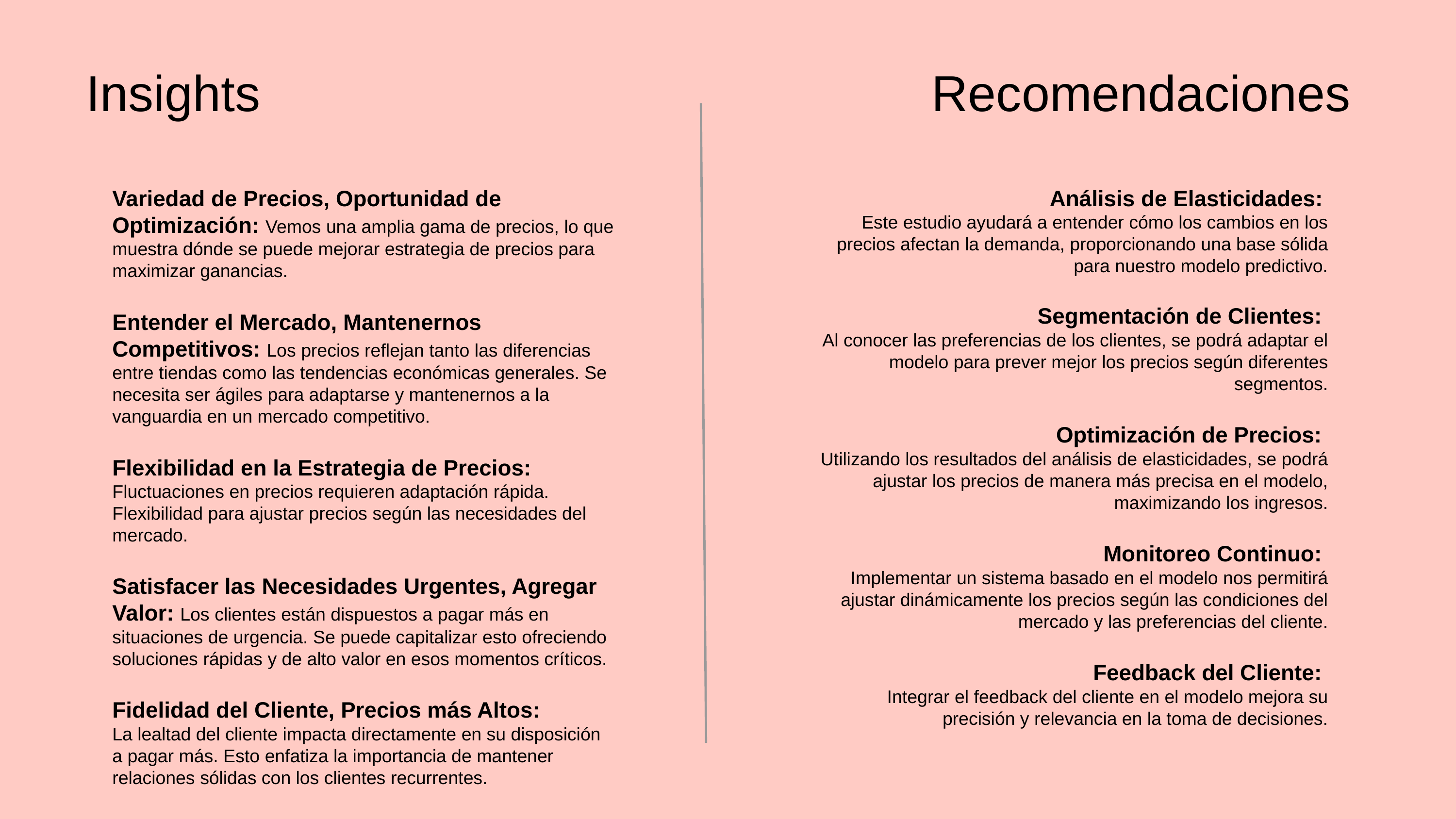

Insights
Recomendaciones
Variedad de Precios, Oportunidad de Optimización: Vemos una amplia gama de precios, lo que muestra dónde se puede mejorar estrategia de precios para maximizar ganancias.

Entender el Mercado, Mantenernos Competitivos: Los precios reflejan tanto las diferencias entre tiendas como las tendencias económicas generales. Se necesita ser ágiles para adaptarse y mantenernos a la vanguardia en un mercado competitivo.

Flexibilidad en la Estrategia de Precios:
Fluctuaciones en precios requieren adaptación rápida. Flexibilidad para ajustar precios según las necesidades del mercado.

Satisfacer las Necesidades Urgentes, Agregar Valor: Los clientes están dispuestos a pagar más en situaciones de urgencia. Se puede capitalizar esto ofreciendo soluciones rápidas y de alto valor en esos momentos críticos.

Fidelidad del Cliente, Precios más Altos:
La lealtad del cliente impacta directamente en su disposición a pagar más. Esto enfatiza la importancia de mantener relaciones sólidas con los clientes recurrentes.
Análisis de Elasticidades:
Este estudio ayudará a entender cómo los cambios en los precios afectan la demanda, proporcionando una base sólida para nuestro modelo predictivo.

Segmentación de Clientes:
Al conocer las preferencias de los clientes, se podrá adaptar el modelo para prever mejor los precios según diferentes segmentos.

Optimización de Precios:
Utilizando los resultados del análisis de elasticidades, se podrá ajustar los precios de manera más precisa en el modelo, maximizando los ingresos.

Monitoreo Continuo:
Implementar un sistema basado en el modelo nos permitirá ajustar dinámicamente los precios según las condiciones del mercado y las preferencias del cliente.

Feedback del Cliente:
Integrar el feedback del cliente en el modelo mejora su precisión y relevancia en la toma de decisiones.